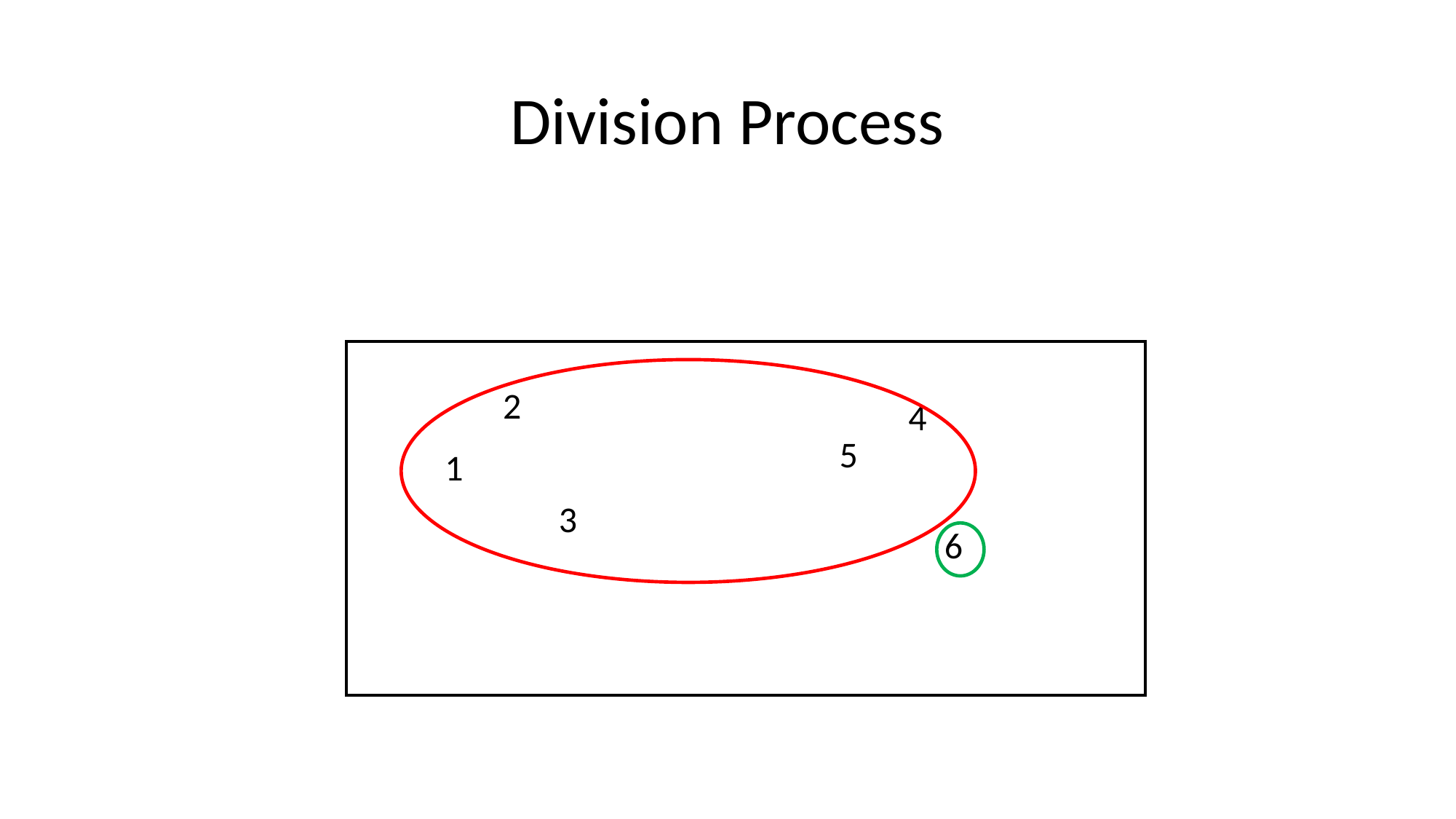

# Division Process

2
4
5
1
3
6